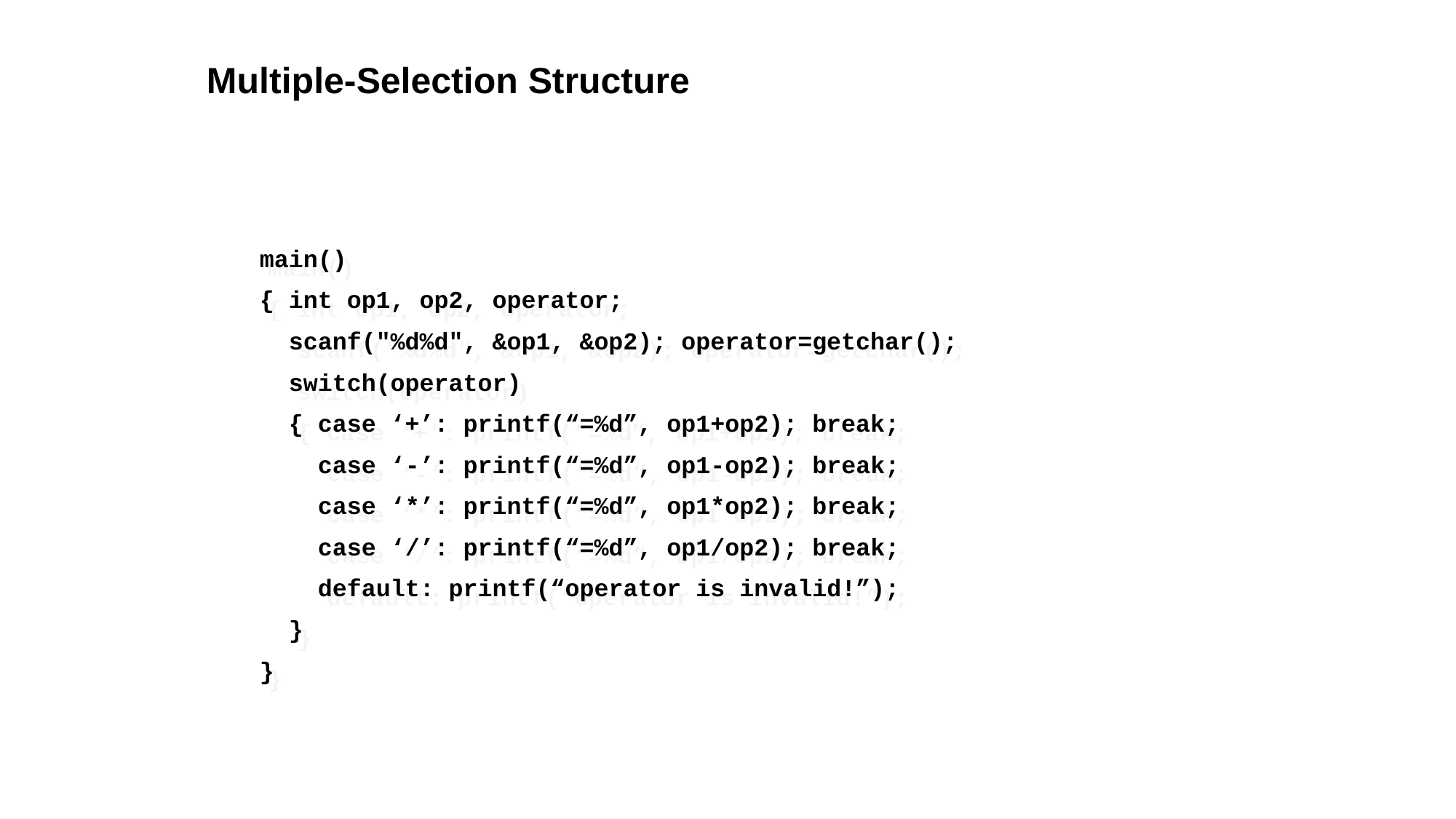

# Multiple-Selection Structure

main()
{ int op1, op2, operator;
  scanf("%d%d", &op1, &op2); operator=getchar();
  switch(operator)
  { case ‘+’: printf(“=%d”, op1+op2); break;
    case ‘-’: printf(“=%d”, op1-op2); break;
    case ‘*’: printf(“=%d”, op1*op2); break;
    case ‘/’: printf(“=%d”, op1/op2); break;
    default: printf(“operator is invalid!”);
  }
}